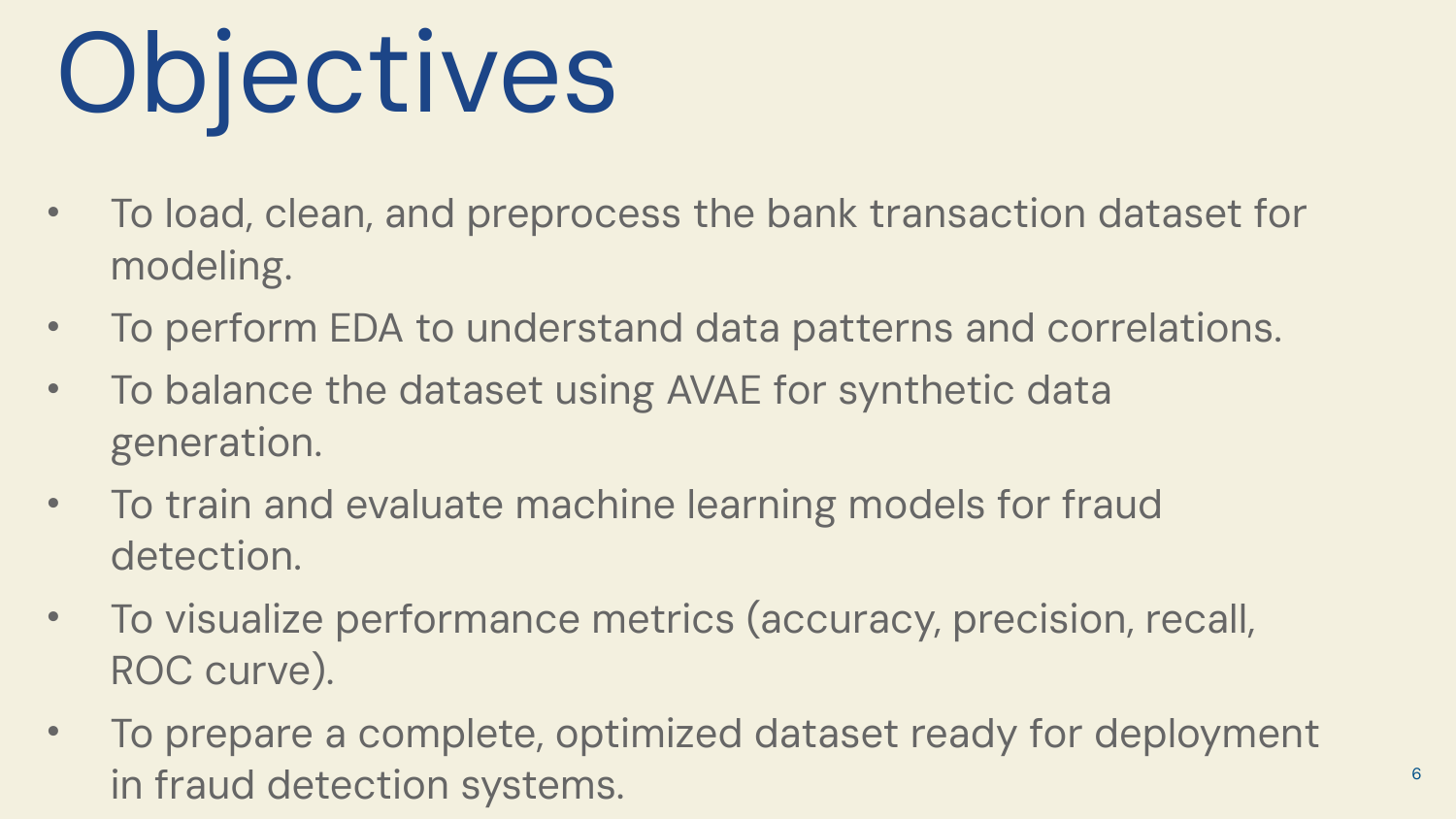

# Objectives
To load, clean, and preprocess the bank transaction dataset for modeling.
To perform EDA to understand data patterns and correlations.
To balance the dataset using AVAE for synthetic data generation.
To train and evaluate machine learning models for fraud detection.
To visualize performance metrics (accuracy, precision, recall, ROC curve).
To prepare a complete, optimized dataset ready for deployment in fraud detection systems.

6